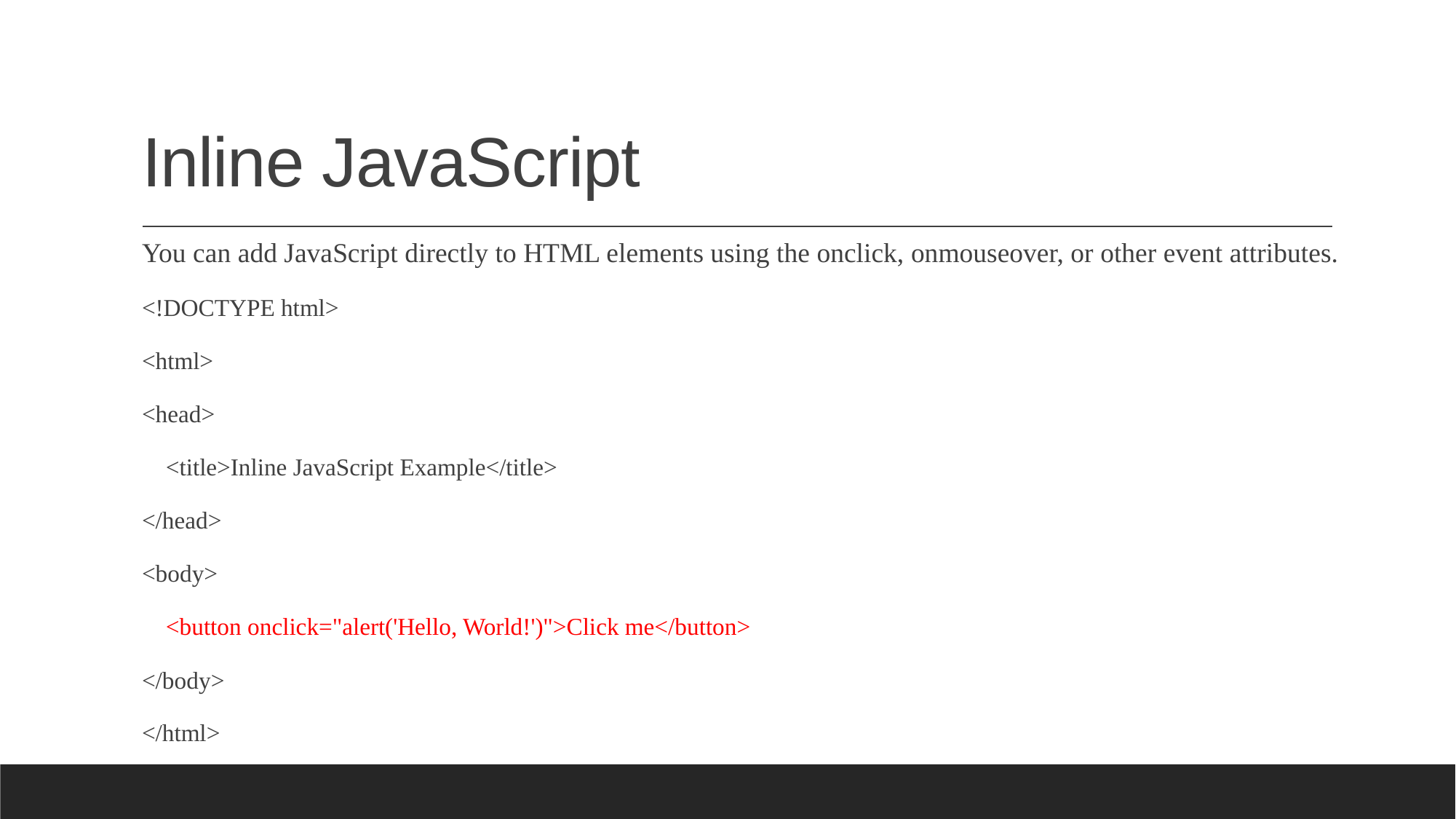

# Inline JavaScript
You can add JavaScript directly to HTML elements using the onclick, onmouseover, or other event attributes.
<!DOCTYPE html>
<html>
<head>
    <title>Inline JavaScript Example</title>
</head>
<body>
    <button onclick="alert('Hello, World!')">Click me</button>
</body>
</html>